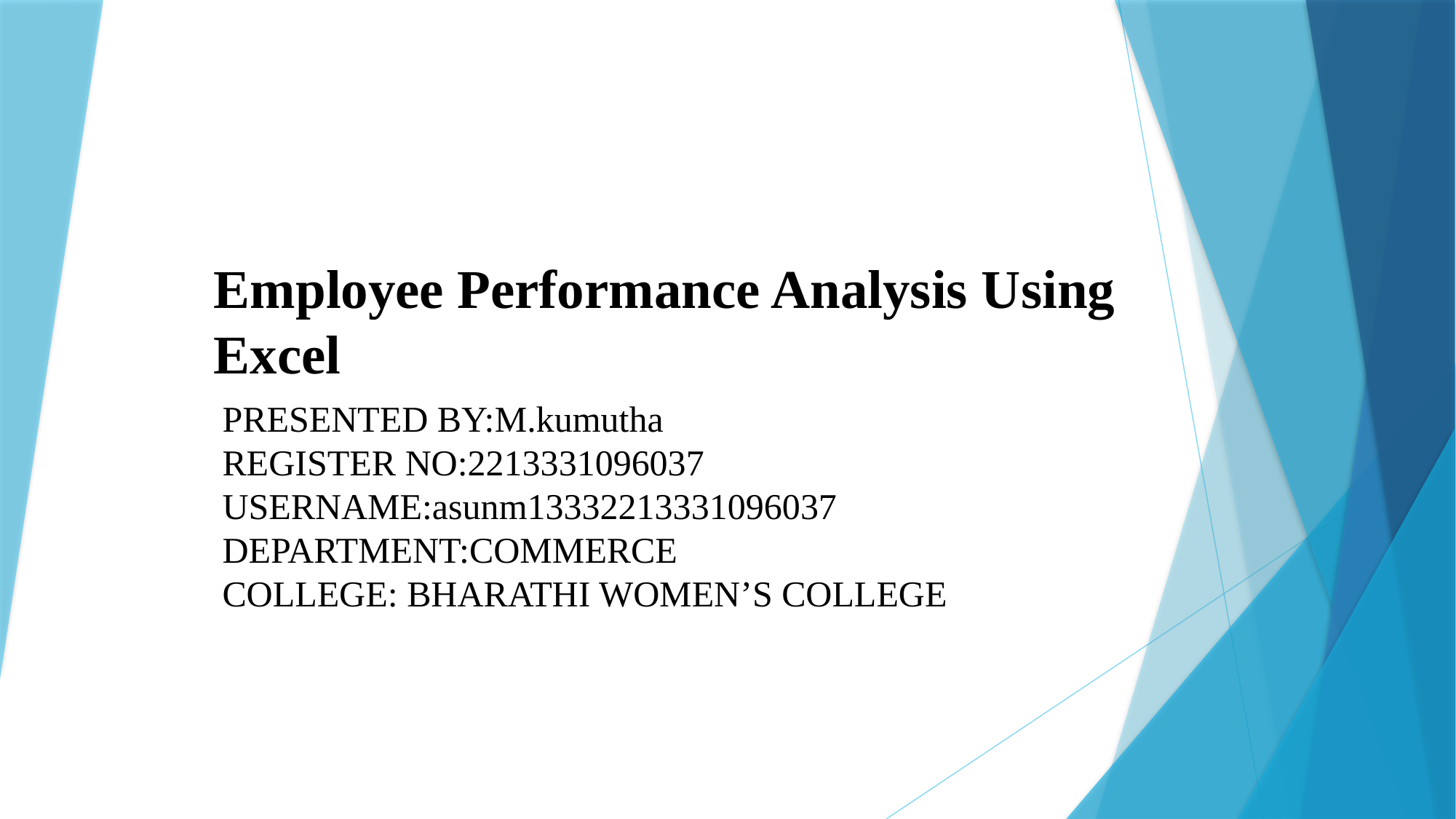

# Employee Performance Analysis Using Excel
PRESENTED BY:M.kumutha
REGISTER NO:2213331096037
USERNAME:asunm13332213331096037
DEPARTMENT:COMMERCE
COLLEGE: BHARATHI WOMEN’S COLLEGE